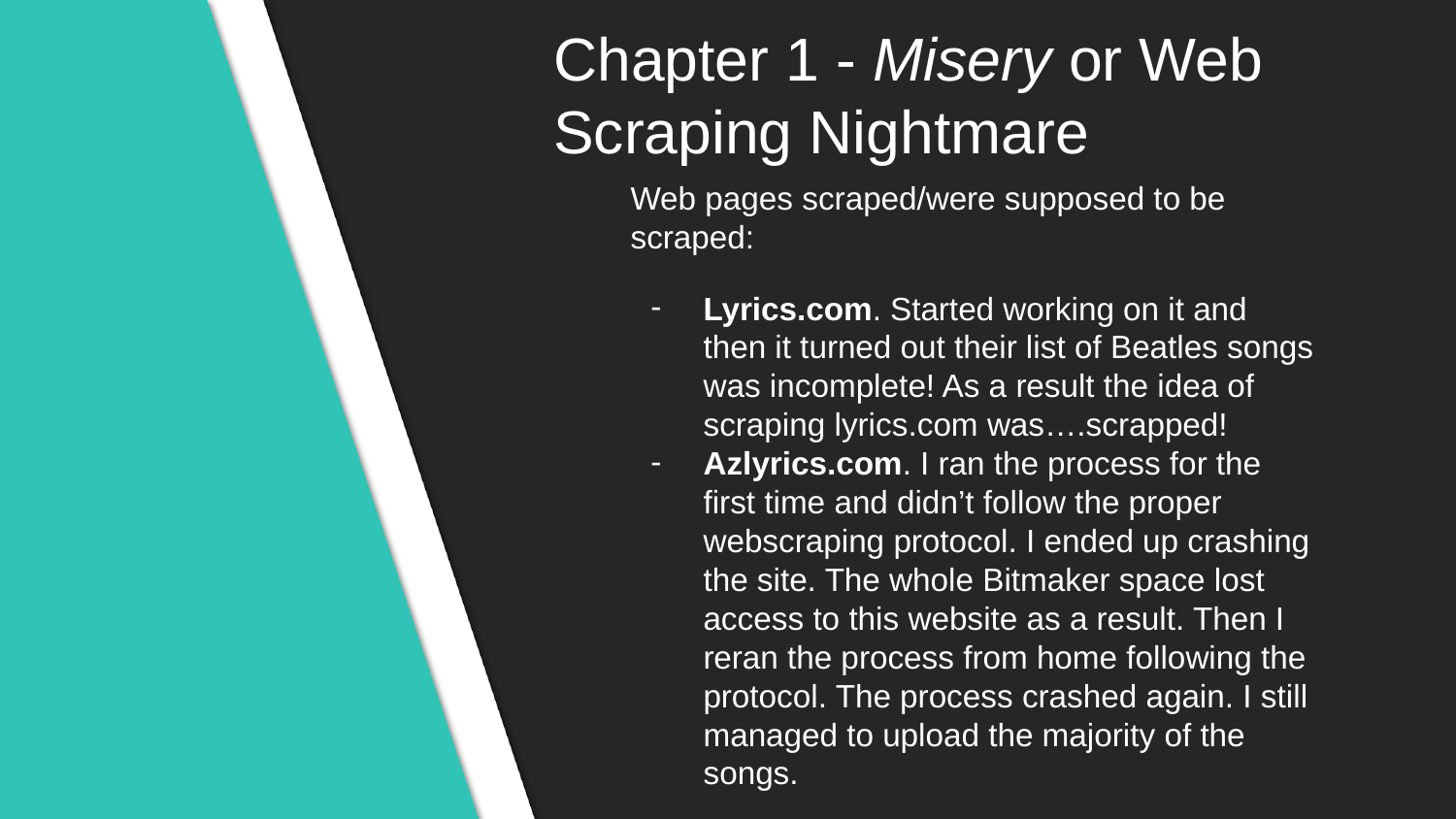

# Chapter 1 - Misery or Web Scraping Nightmare
Web pages scraped/were supposed to be scraped:
Lyrics.com. Started working on it and then it turned out their list of Beatles songs was incomplete! As a result the idea of scraping lyrics.com was….scrapped!
Azlyrics.com. I ran the process for the first time and didn’t follow the proper webscraping protocol. I ended up crashing the site. The whole Bitmaker space lost access to this website as a result. Then I reran the process from home following the protocol. The process crashed again. I still managed to upload the majority of the songs.